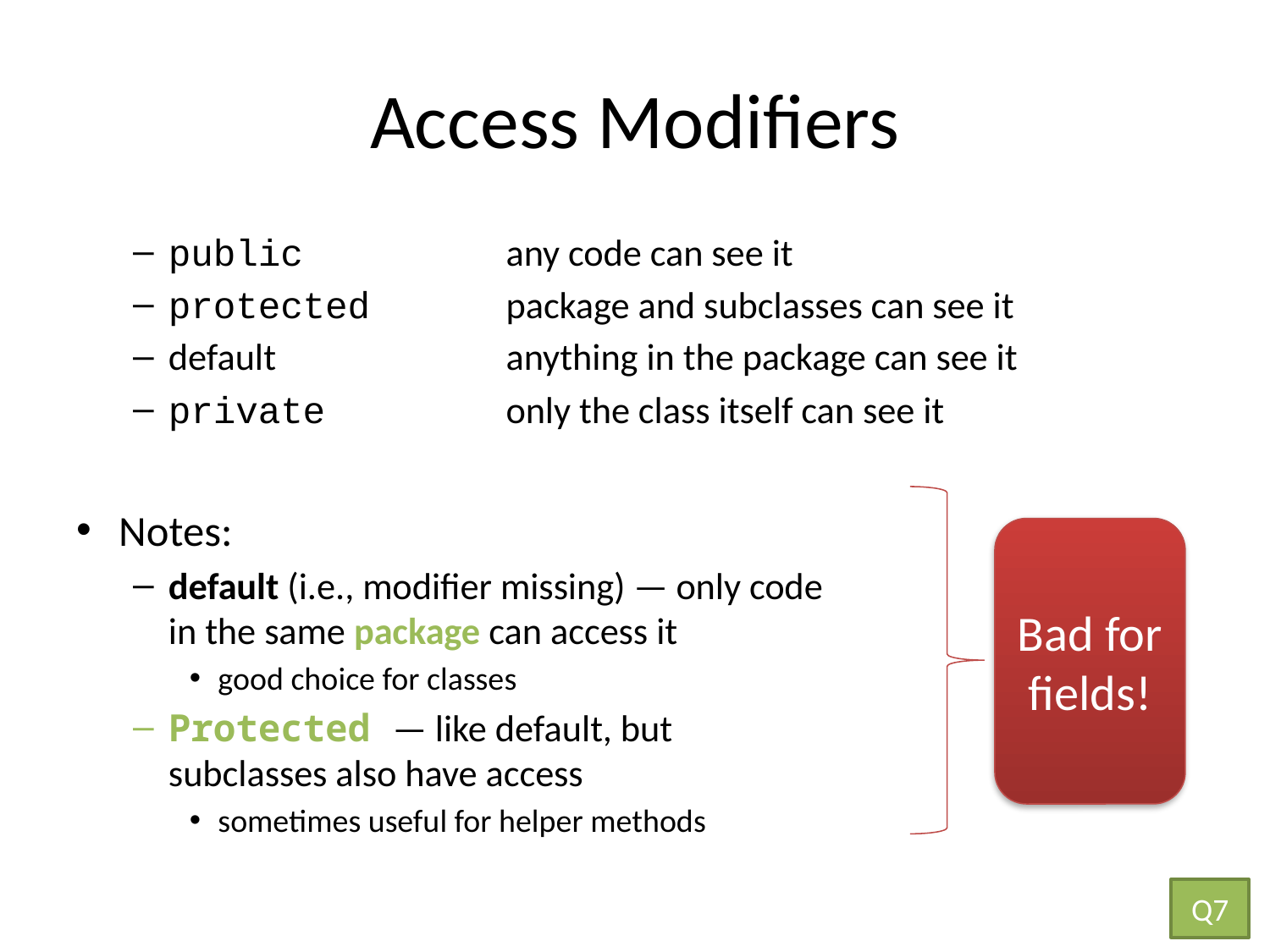

# Access Modifiers
public	any code can see it
protected	package and subclasses can see it
default 	anything in the package can see it
private	only the class itself can see it

Notes:
default (i.e., modifier missing) — only code
in the same package can access it
good choice for classes
Protected — like default, but
subclasses also have access
sometimes useful for helper methods

Bad for fields!
Q7